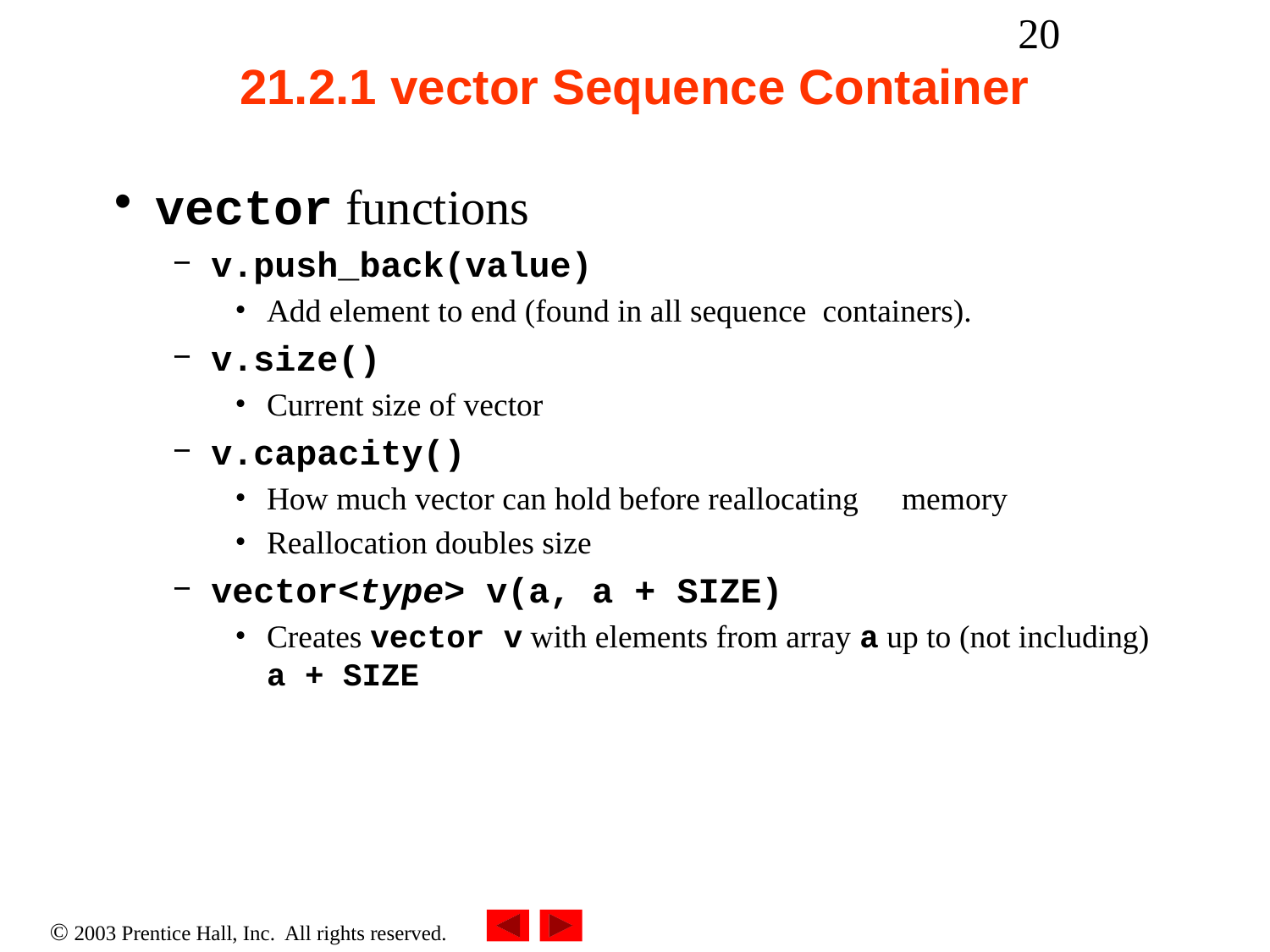

20
# 21.2.1 vector Sequence Container
vector functions
v.push_back(value)
Add element to end (found in all sequence  containers).
v.size()
Current size of vector
v.capacity()
How much vector can hold before reallocating 	memory
Reallocation doubles size
vector<type> v(a, a + SIZE)
Creates vector v with elements from array a up to (not including) a + SIZE